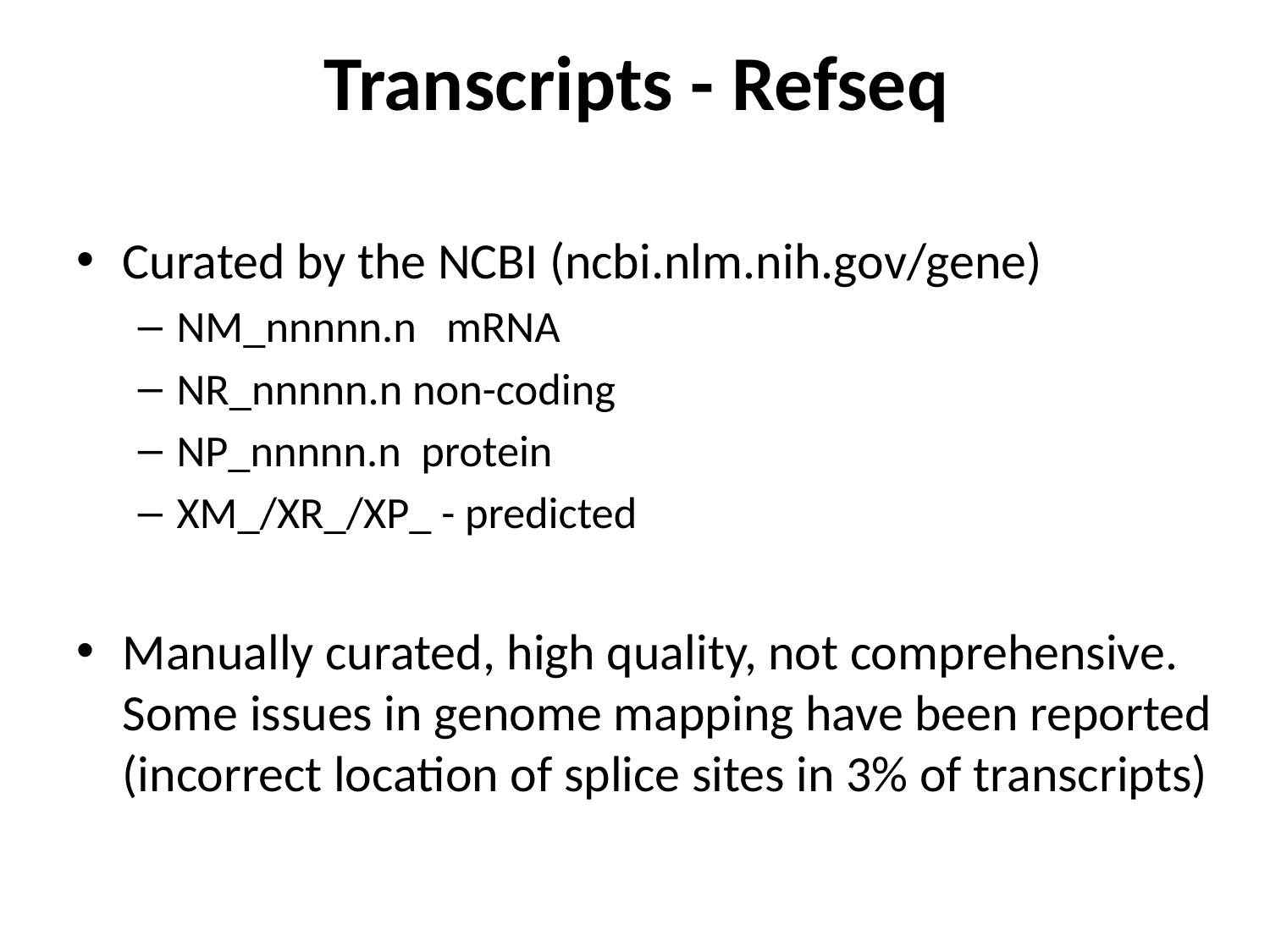

# Transcripts - Refseq
Curated by the NCBI (ncbi.nlm.nih.gov/gene)
NM_nnnnn.n   mRNA
NR_nnnnn.n non-coding
NP_nnnnn.n  protein
XM_/XR_/XP_ - predicted

Manually curated, high quality, not comprehensive. Some issues in genome mapping have been reported (incorrect location of splice sites in 3% of transcripts)